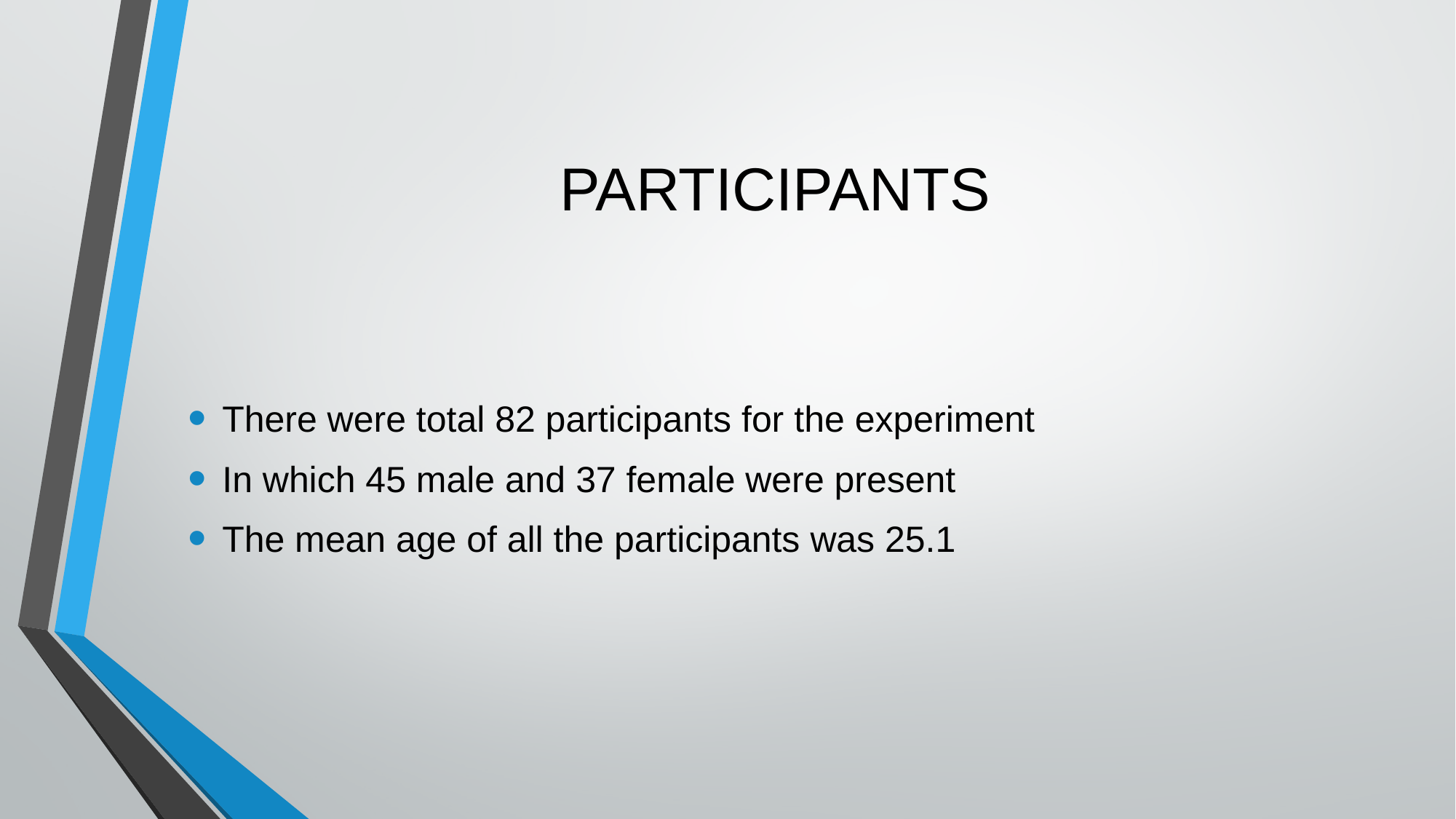

# PARTICIPANTS
There were total 82 participants for the experiment
In which 45 male and 37 female were present
The mean age of all the participants was 25.1